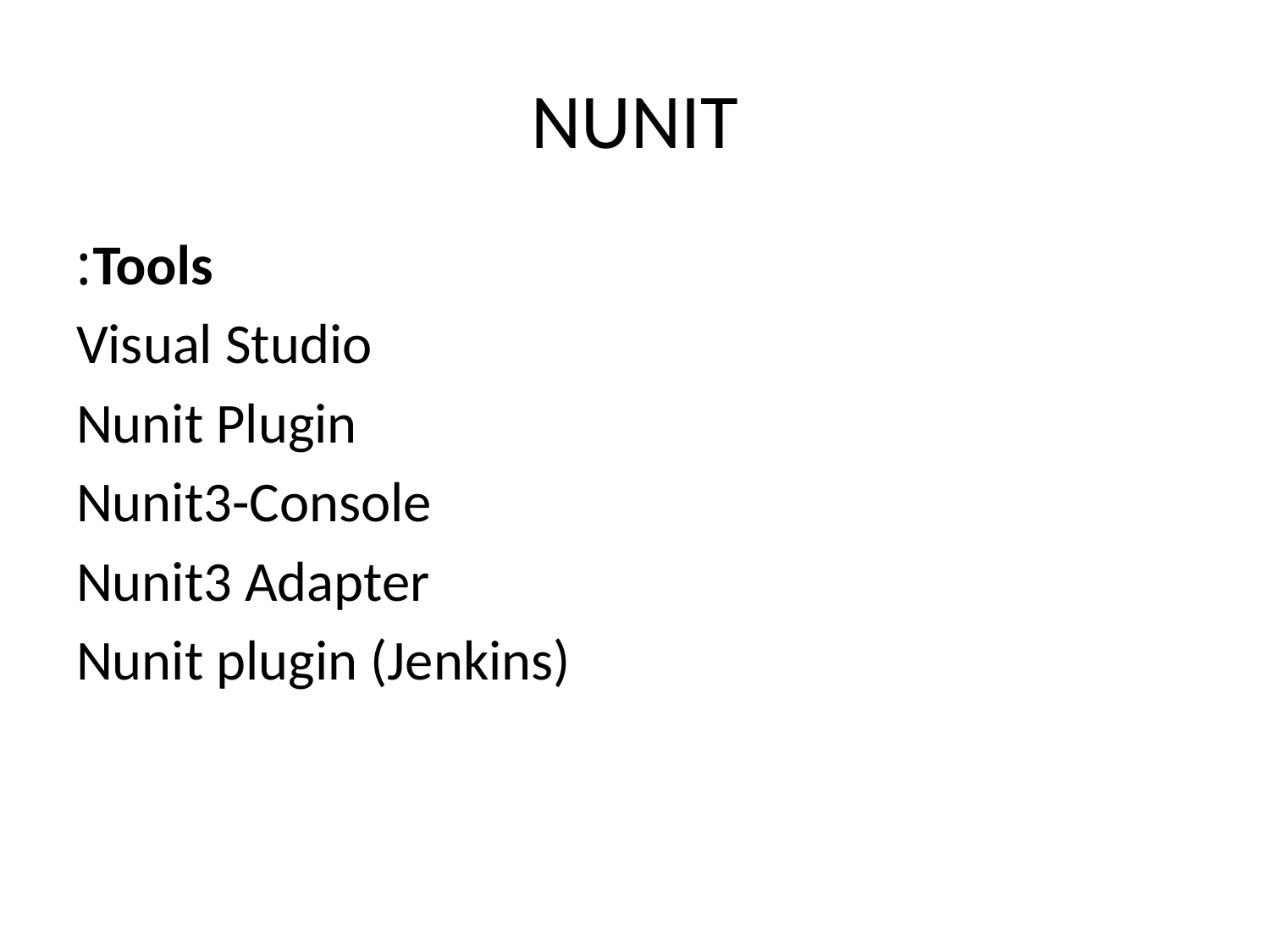

# NUNIT
Tools:
Visual Studio
Nunit Plugin
Nunit3-Console
Nunit3 Adapter
Nunit plugin (Jenkins)